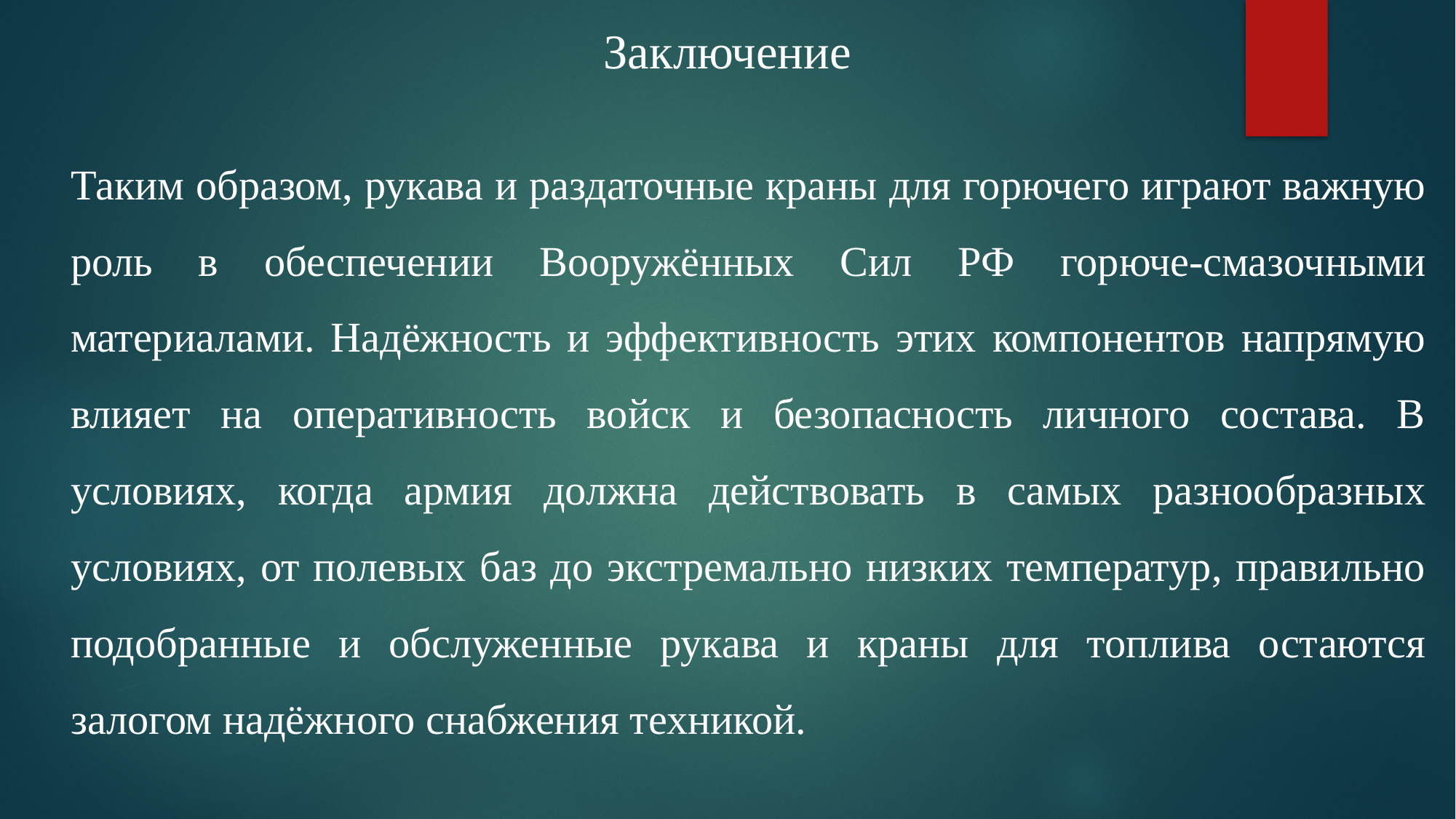

Заключение
Таким образом, рукава и раздаточные краны для горючего играют важную роль в обеспечении Вооружённых Сил РФ горюче-смазочными материалами. Надёжность и эффективность этих компонентов напрямую влияет на оперативность войск и безопасность личного состава. В условиях, когда армия должна действовать в самых разнообразных условиях, от полевых баз до экстремально низких температур, правильно подобранные и обслуженные рукава и краны для топлива остаются залогом надёжного снабжения техникой.